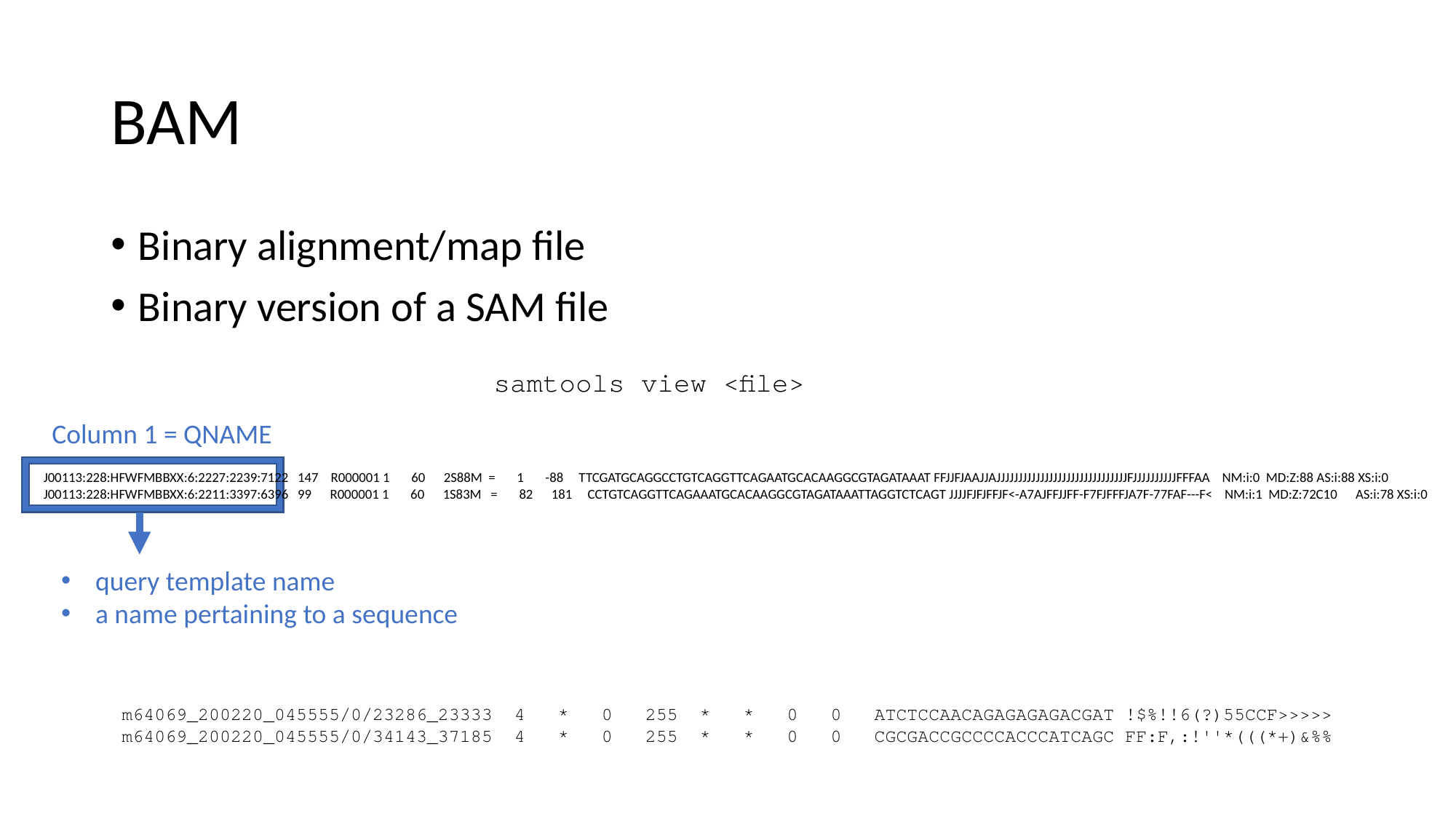

# BAM
Binary alignment/map file
Binary version of a SAM file
samtools view <file>
Column 1 = QNAME

J00113:228:HFWFMBBXX:6:2227:2239:7122   147    R000001 1       60      2S88M  =       1       -88     TTCGATGCAGGCCTGTCAGGTTCAGAATGCACAAGGCGTAGATAAAT FFJJFJAAJJAJJJJJJJJJJJJJJJJJJJJJJJJJJJJJJFJJJJJJJJJJFFFAA    NM:i:0  MD:Z:88 AS:i:88 XS:i:0
J00113:228:HFWFMBBXX:6:2211:3397:6396   99      R000001 1       60      1S83M   =       82      181     CCTGTCAGGTTCAGAAATGCACAAGGCGTAGATAAATTAGGTCTCAGT JJJJFJFJFFJF<-A7AJFFJJFF-F7FJFFFJA7F-77FAF---F<    NM:i:1  MD:Z:72C10      AS:i:78 XS:i:0
query template name
a name pertaining to a sequence
m64069_200220_045555/0/23286_23333  4   *   0   255  *   *   0   0   ATCTCCAACAGAGAGAGACGAT !$%!!6(?)55CCF>>>>>
m64069_200220_045555/0/34143_37185  4   *   0   255  *   *   0   0   CGCGACCGCCCCACCCATCAGC FF:F,:!''*(((*+)&%%